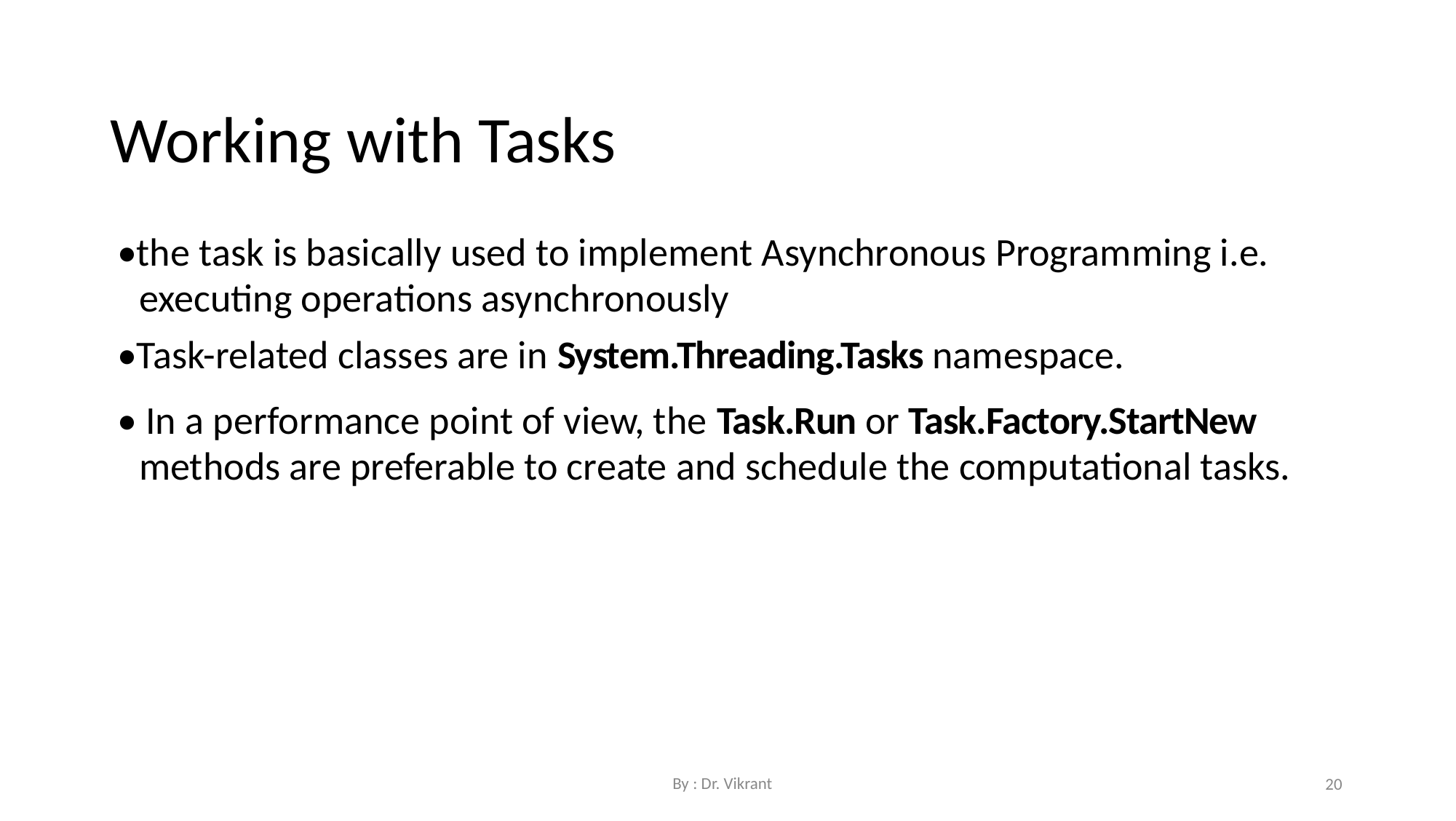

Working with Tasks
•the task is basically used to implement Asynchronous Programming i.e. executing operations asynchronously
•Task-related classes are in System.Threading.Tasks namespace.
• In a performance point of view, the Task.Run or Task.Factory.StartNew methods are preferable to create and schedule the computational tasks.
By : Dr. Vikrant
20